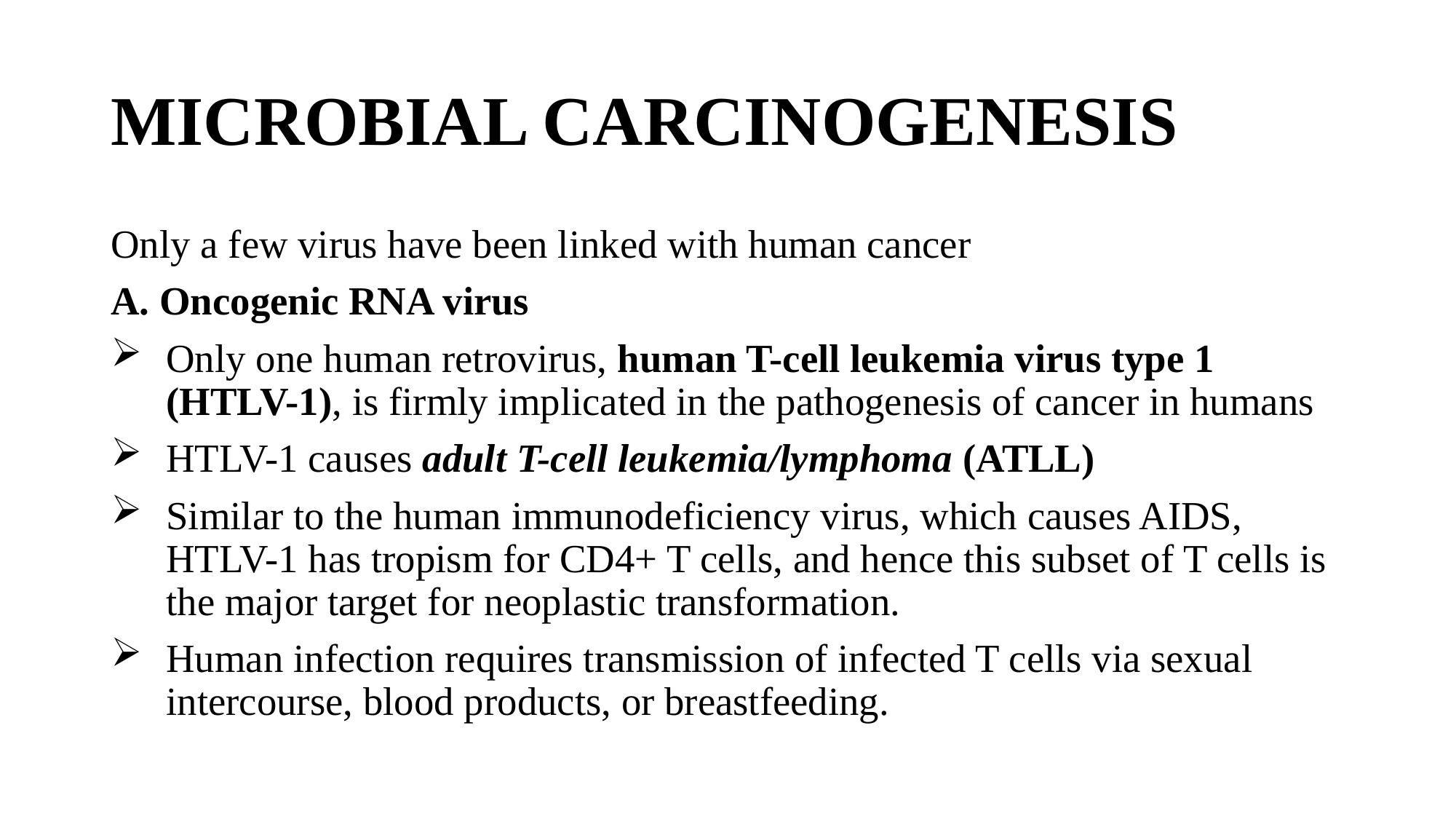

# MICROBIAL CARCINOGENESIS
Only a few virus have been linked with human cancer
A. Oncogenic RNA virus
Only one human retrovirus, human T-cell leukemia virus type 1 (HTLV-1), is firmly implicated in the pathogenesis of cancer in humans
HTLV-1 causes adult T-cell leukemia/lymphoma (ATLL)
Similar to the human immunodeficiency virus, which causes AIDS, HTLV-1 has tropism for CD4+ T cells, and hence this subset of T cells is the major target for neoplastic transformation.
Human infection requires transmission of infected T cells via sexual intercourse, blood products, or breastfeeding.